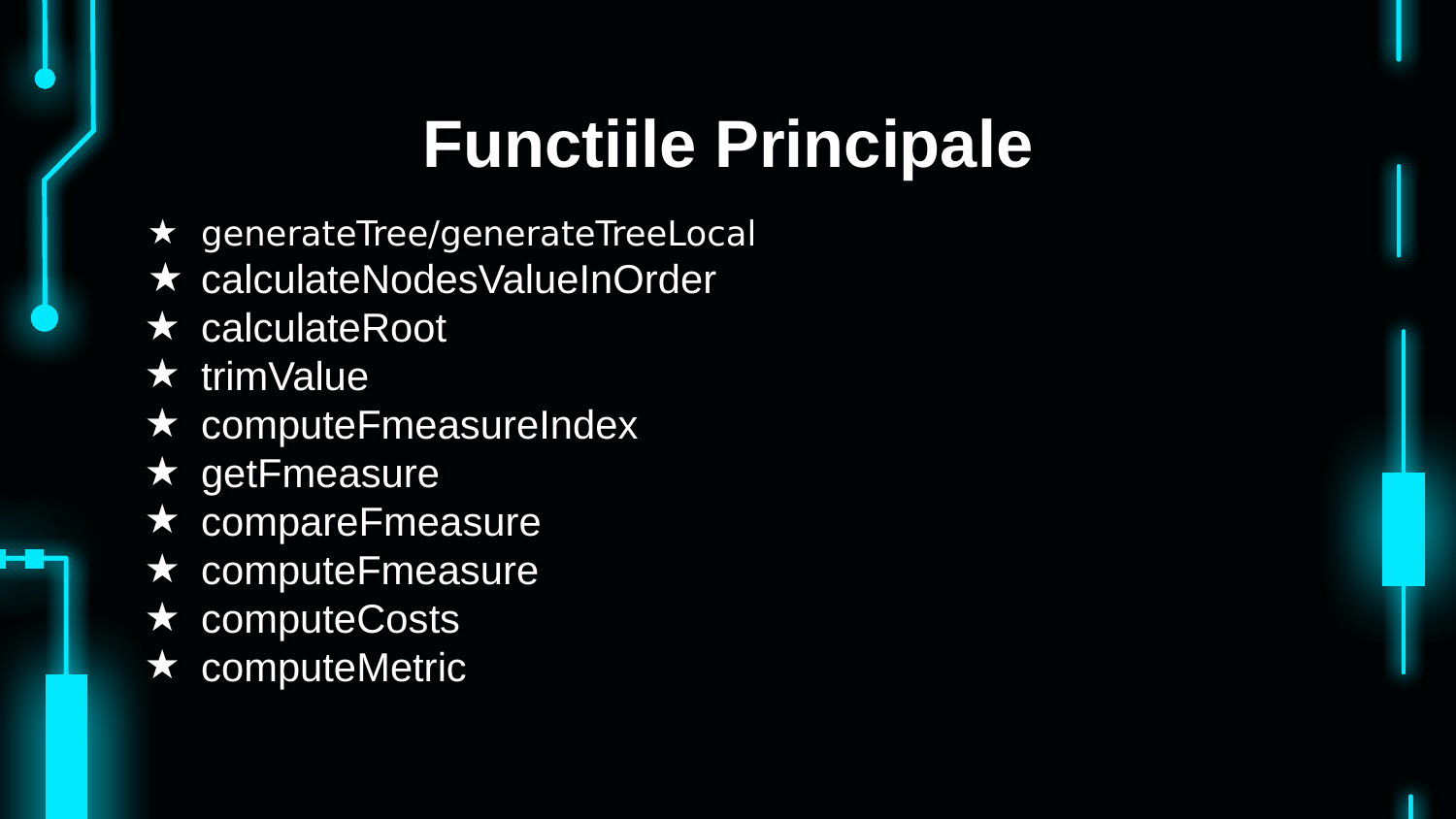

# Functiile Principale
generateTree/generateTreeLocal
calculateNodesValueInOrder
calculateRoot
trimValue
computeFmeasureIndex
getFmeasure
compareFmeasure
computeFmeasure
computeCosts
computeMetric